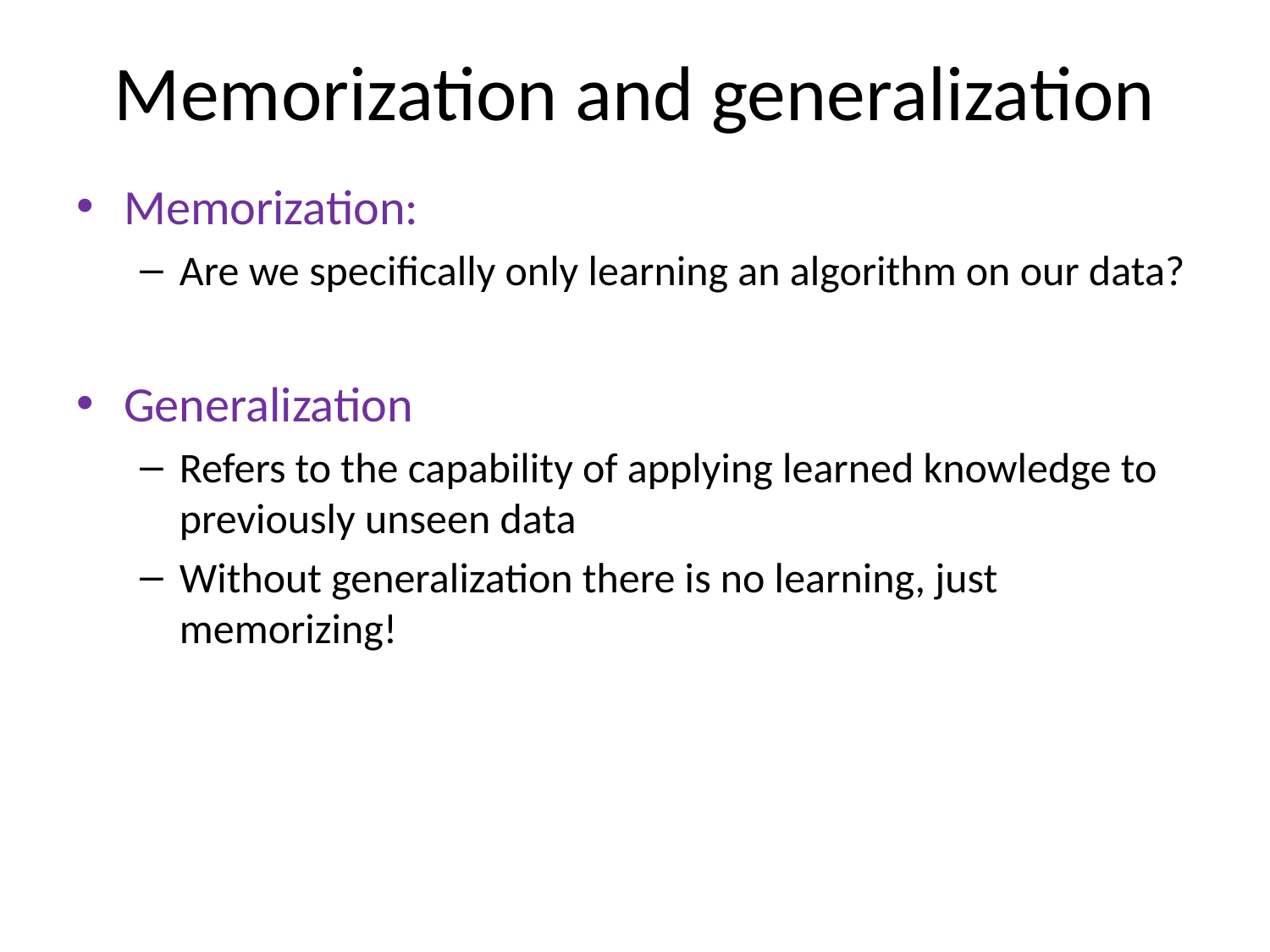

# Memorization and generalization
Memorization:
Are we specifically only learning an algorithm on our data?

Generalization
Refers to the capability of applying learned knowledge to previously unseen data
Without generalization there is no learning, just memorizing!